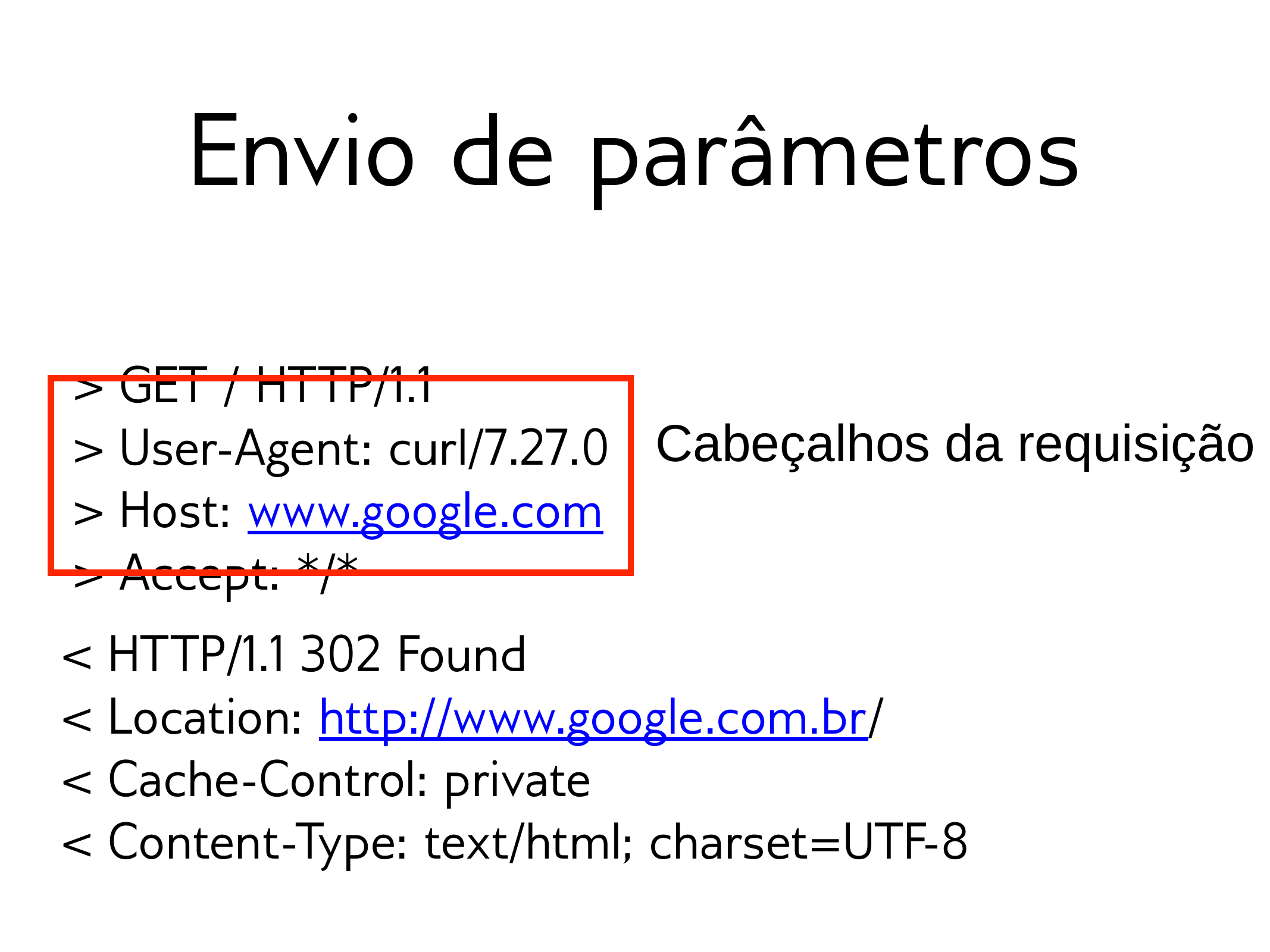

# Envio de parâmetros
> GET / HTTP/1.1
> User-Agent: curl/7.27.0
> Host: www.google.com
> Accept: */*
Cabeçalhos da requisição

< HTTP/1.1 302 Found
< Location: http://www.google.com.br/
< Cache-Control: private
< Content-Type: text/html; charset=UTF-8
61